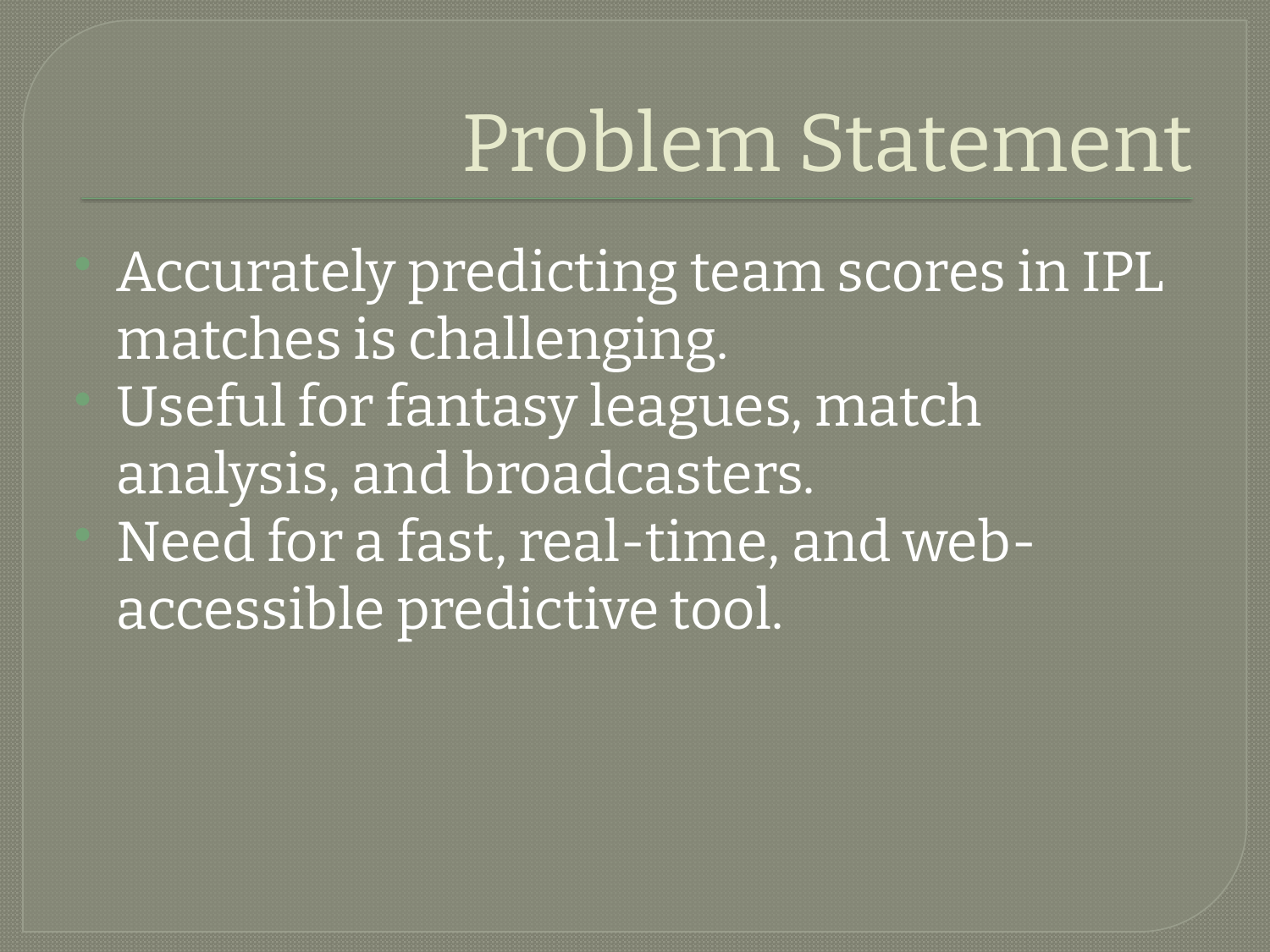

# Problem Statement
Accurately predicting team scores in IPL matches is challenging.
Useful for fantasy leagues, match analysis, and broadcasters.
Need for a fast, real-time, and web-accessible predictive tool.